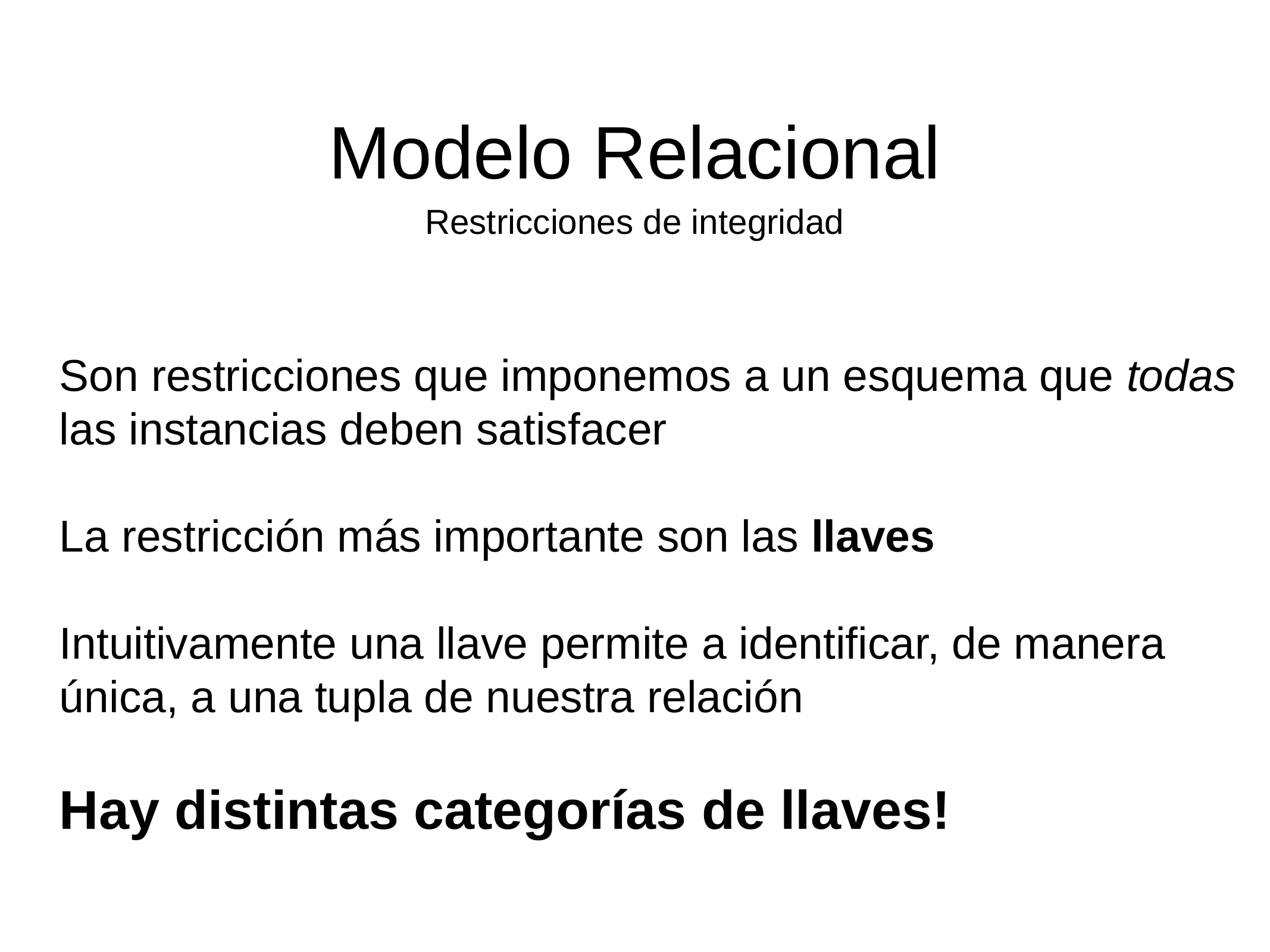

Modelo Relacional
Restricciones de integridad
Son restricciones que imponemos a un esquema que todas las instancias deben satisfacer

La restricción más importante son las llaves

Intuitivamente una llave permite a identificar, de manera única, a una tupla de nuestra relación

Hay distintas categorías de llaves!